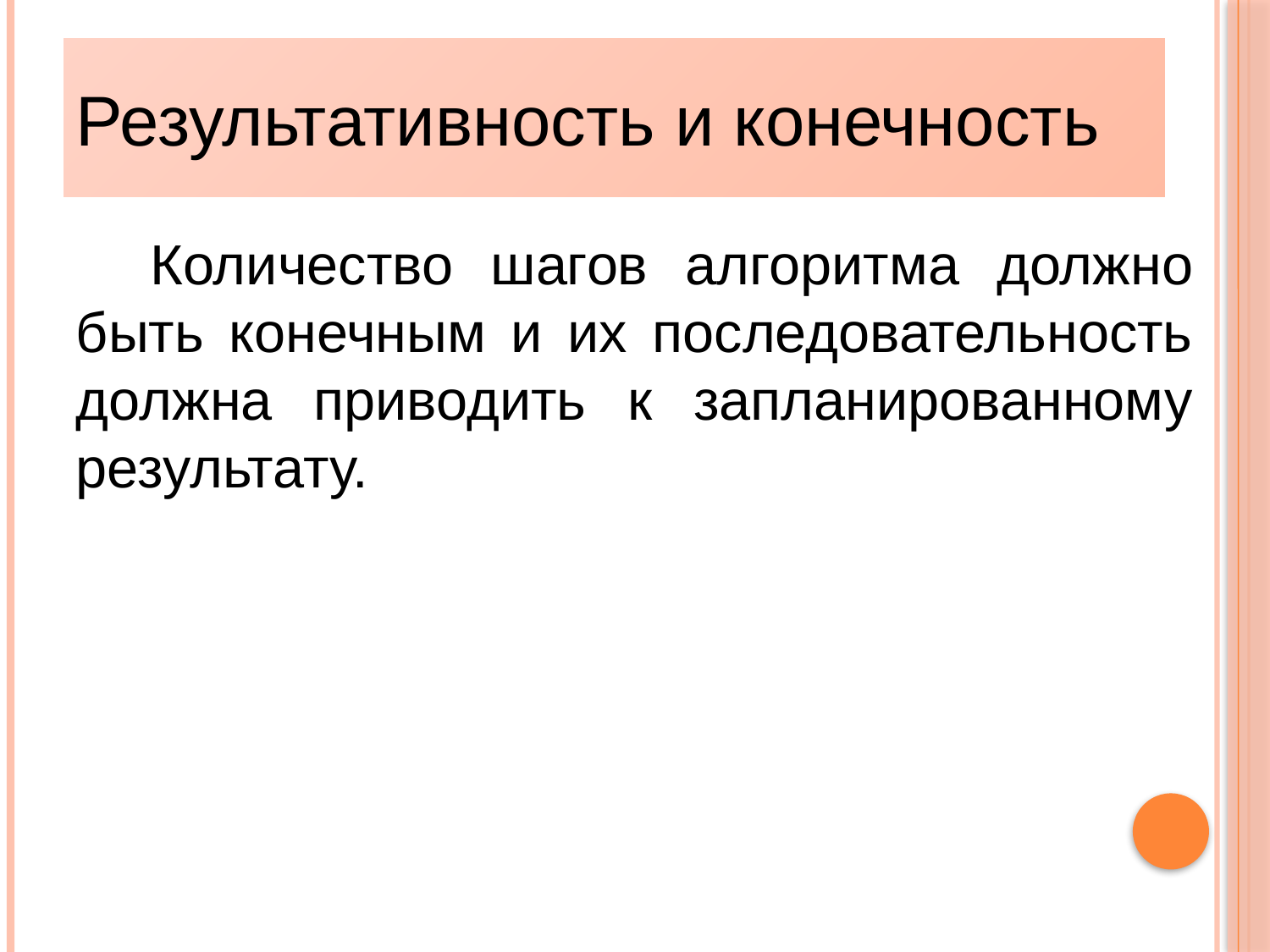

Результативность
Результативность и конечность
Количество шагов алгоритма должно быть конечным и их последовательность должна приводить к запланированному результату.